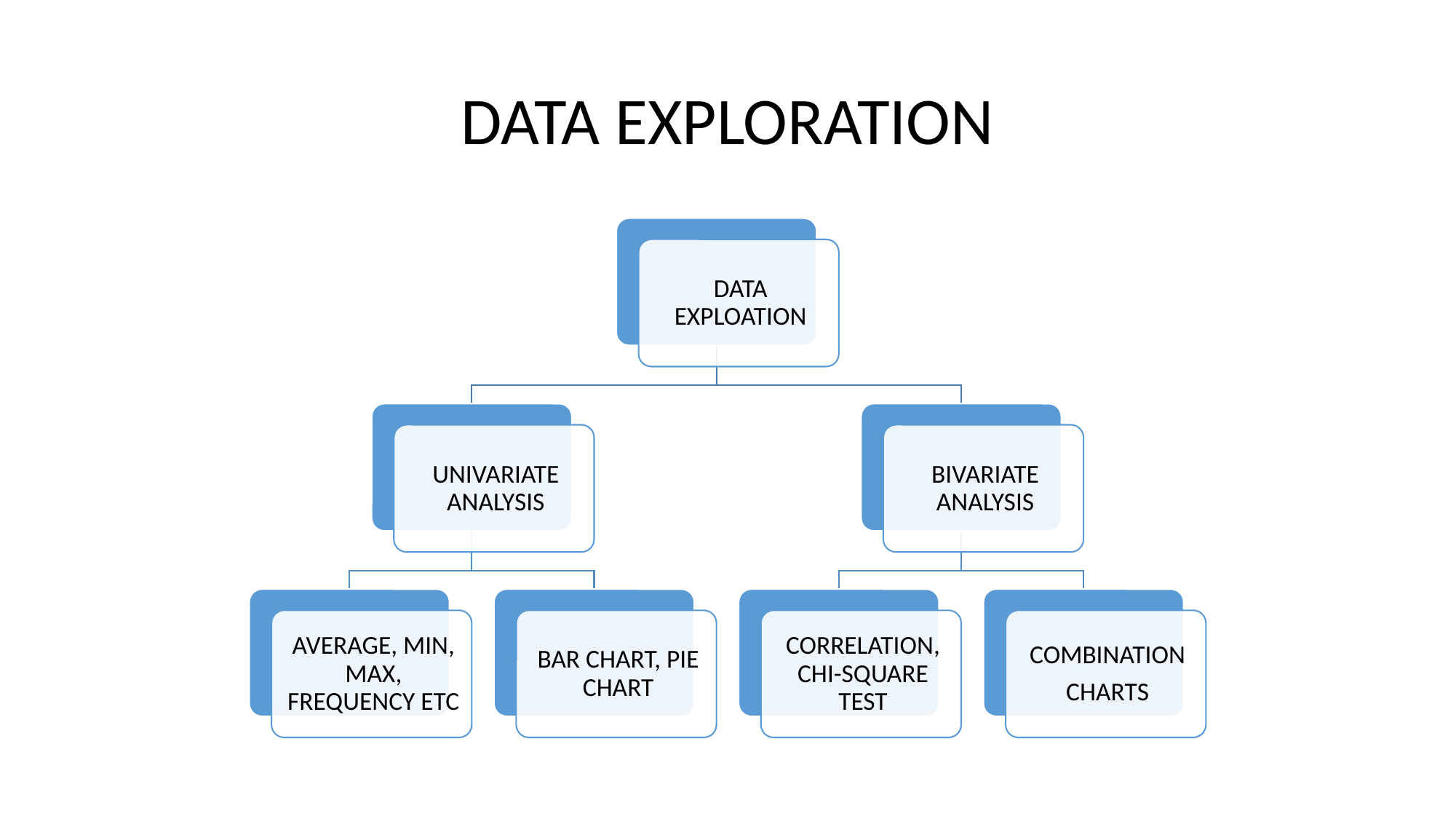

# DATA EXPLORATION
DATA EXPLOATION
UNIVARIATE ANALYSIS
AVERAGE, MIN, MAX, FREQUENCY ETC
BAR CHART, PIE CHART
BIVARIATE ANALYSIS
CORRELATION, CHI-SQUARE TEST
COMBINATION
CHARTS